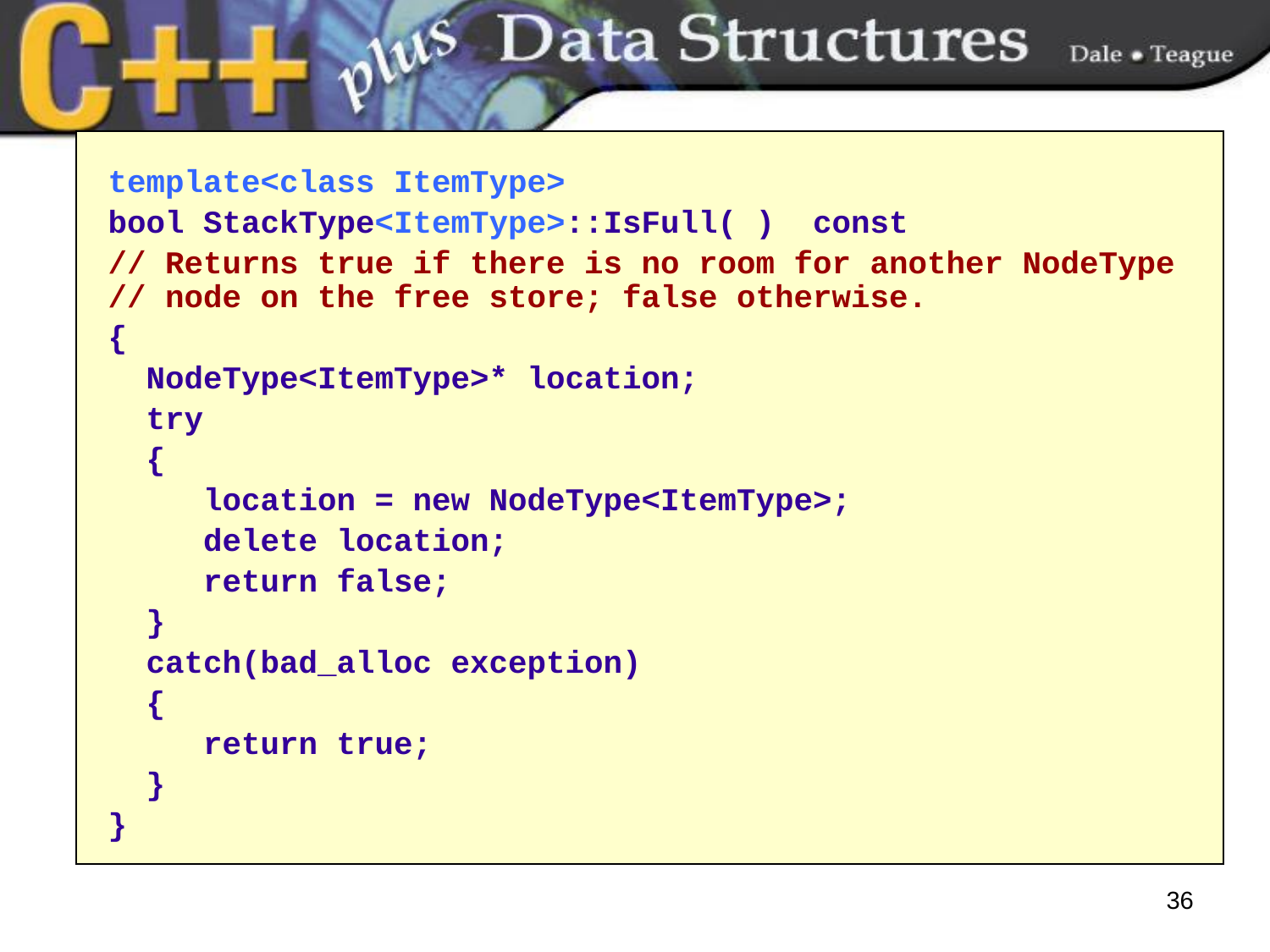

template<class ItemType>
bool StackType<ItemType>::IsFull( )  const
// Returns true if there is no room for another NodeType // node on the free store; false otherwise.
{
  NodeType<ItemType>* location;
  try
  {
     location = new NodeType<ItemType>;
     delete location;
     return false;
  }
  catch(bad_alloc exception)
  {
     return true;
  }
}
36